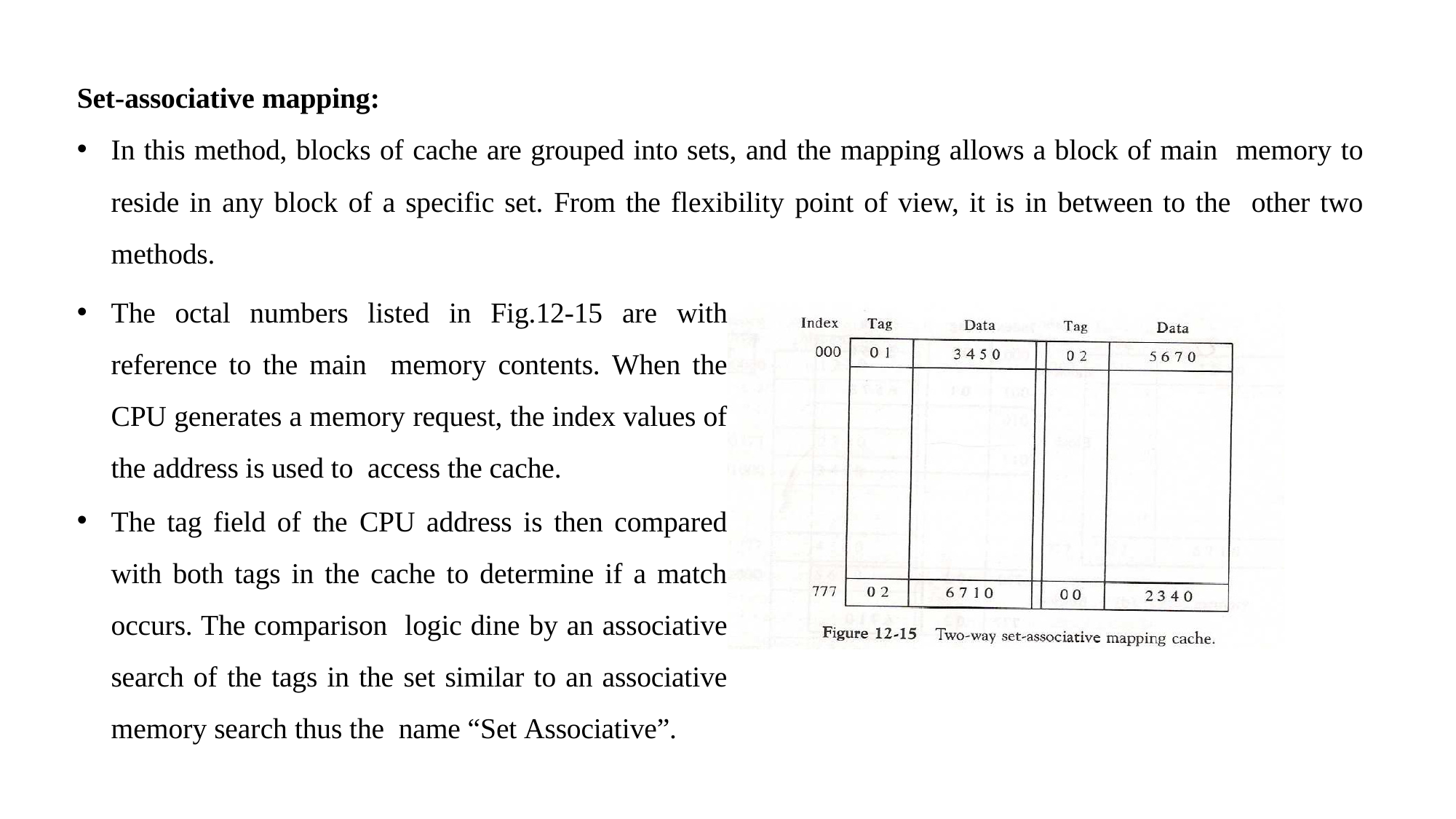

Set-associative mapping:
In this method, blocks of cache are grouped into sets, and the mapping allows a block of main  memory to reside in any block of a specific set. From the flexibility point of view, it is in between to the  other two methods.
The octal numbers listed in Fig.12-15 are with reference to the main  memory contents. When the CPU generates a memory request, the index values of the address is used to  access the cache.
The tag field of the CPU address is then compared with both tags in the cache to determine if a match occurs. The comparison  logic dine by an associative search of the tags in the set similar to an associative memory search thus the  name “Set Associative”.